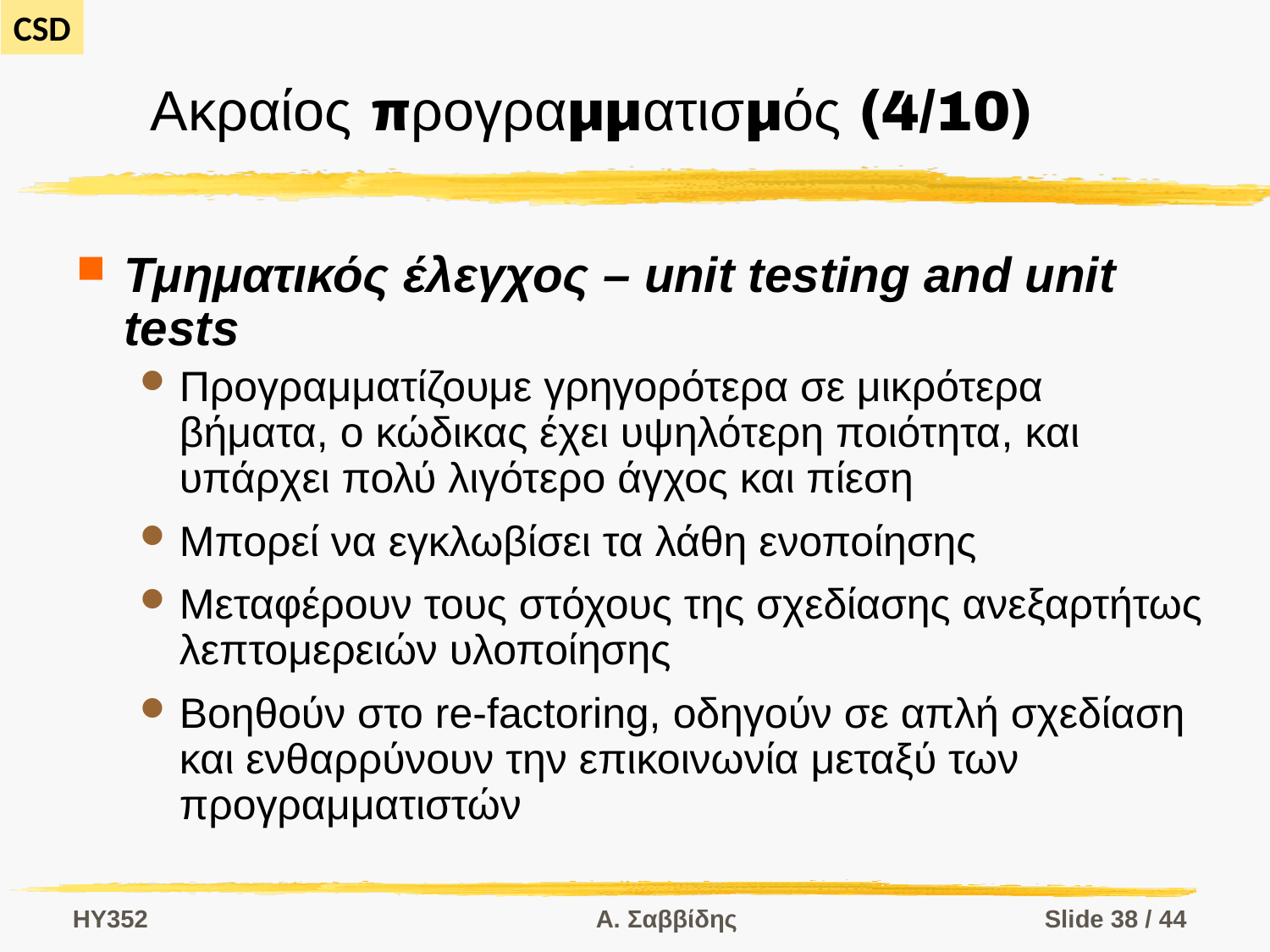

# Ακραίος προγραμματισμός (4/10)
Τμηματικός έλεγχος – unit testing and unit tests
Προγραμματίζουμε γρηγορότερα σε μικρότερα βήματα, ο κώδικας έχει υψηλότερη ποιότητα, και υπάρχει πολύ λιγότερο άγχος και πίεση
Μπορεί να εγκλωβίσει τα λάθη ενοποίησης
Μεταφέρουν τους στόχους της σχεδίασης ανεξαρτήτως λεπτομερειών υλοποίησης
Βοηθούν στο re-factoring, οδηγούν σε απλή σχεδίαση και ενθαρρύνουν την επικοινωνία μεταξύ των προγραμματιστών
HY352
Α. Σαββίδης
Slide 38 / 44